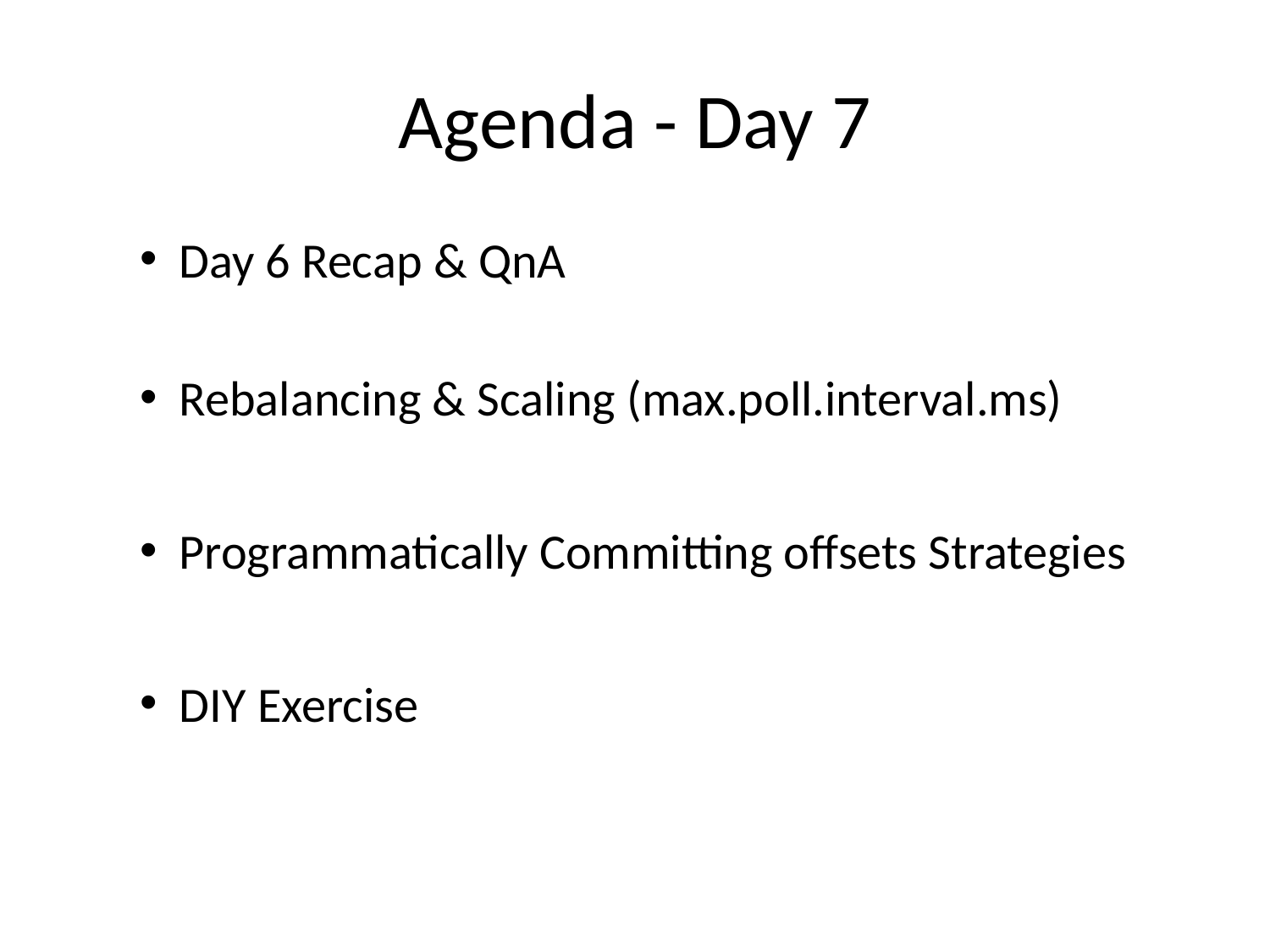

# Agenda - Day 7
Day 6 Recap & QnA

Rebalancing & Scaling (max.poll.interval.ms)

Programmatically Committing offsets Strategies

DIY Exercise